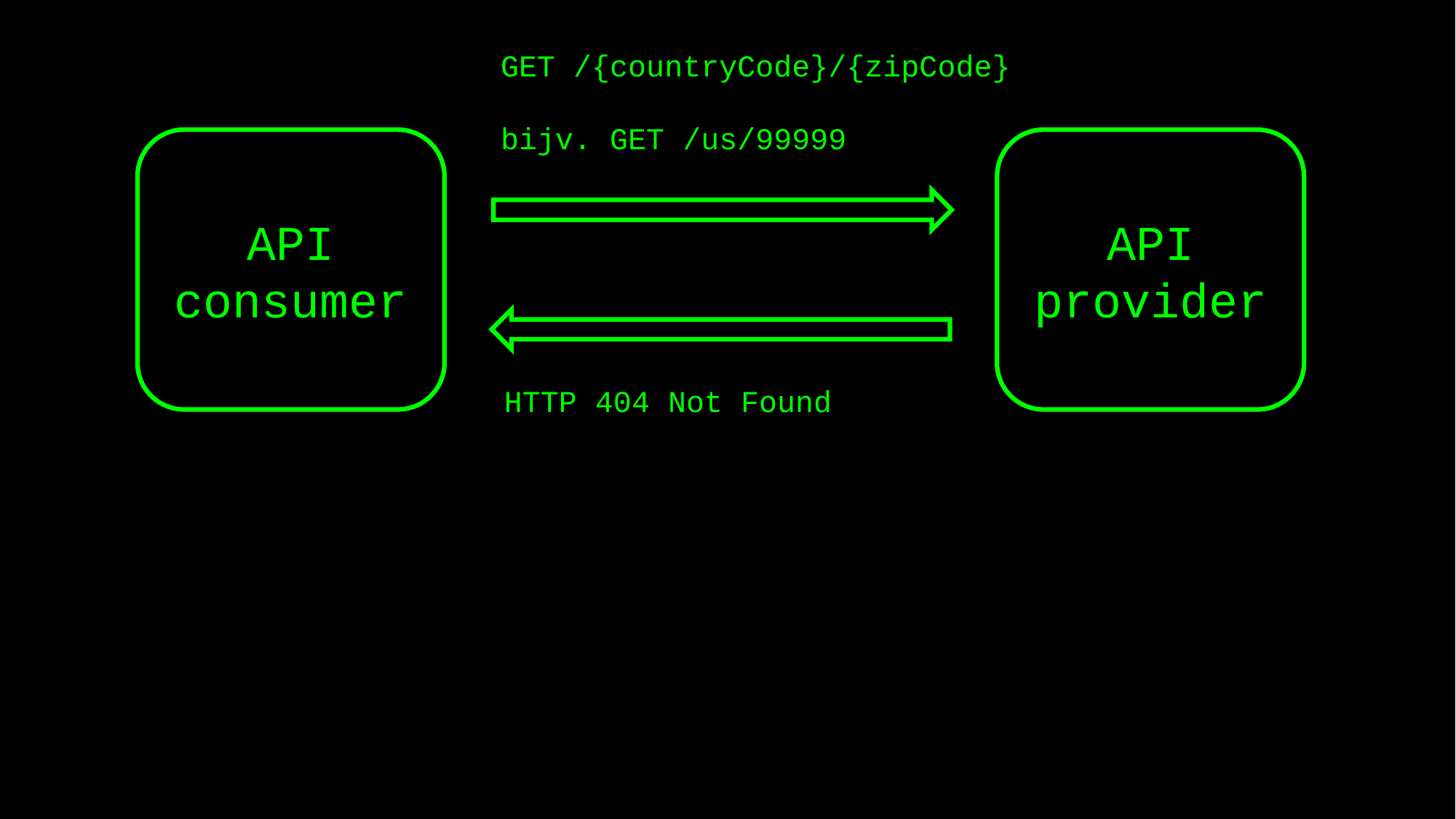

GET /{countryCode}/{zipCode}

bijv. GET /us/99999
API consumer
API provider

HTTP 404 Not Found